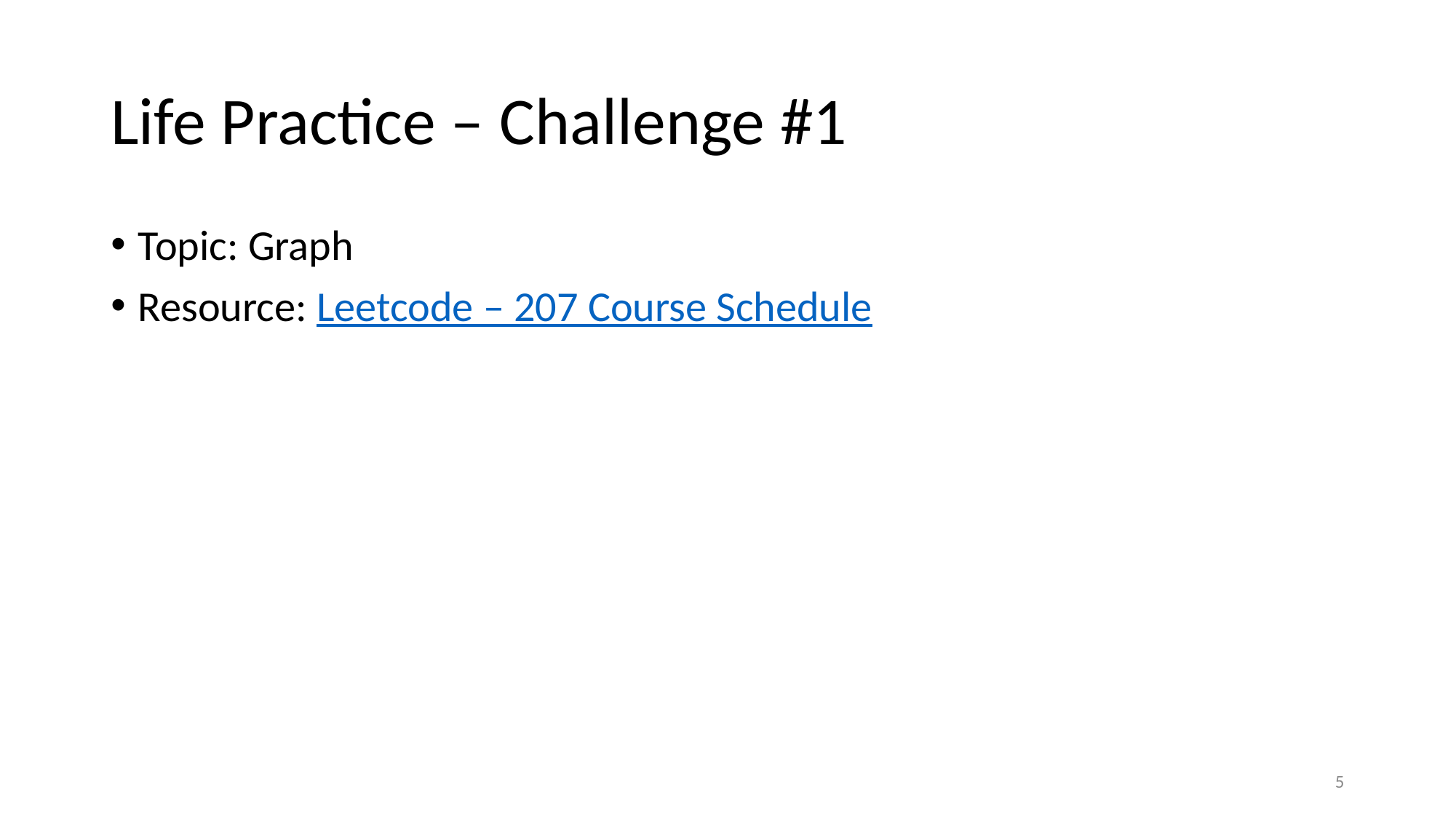

# Life Practice – Challenge #1
Topic: Graph
Resource: Leetcode – 207 Course Schedule

5